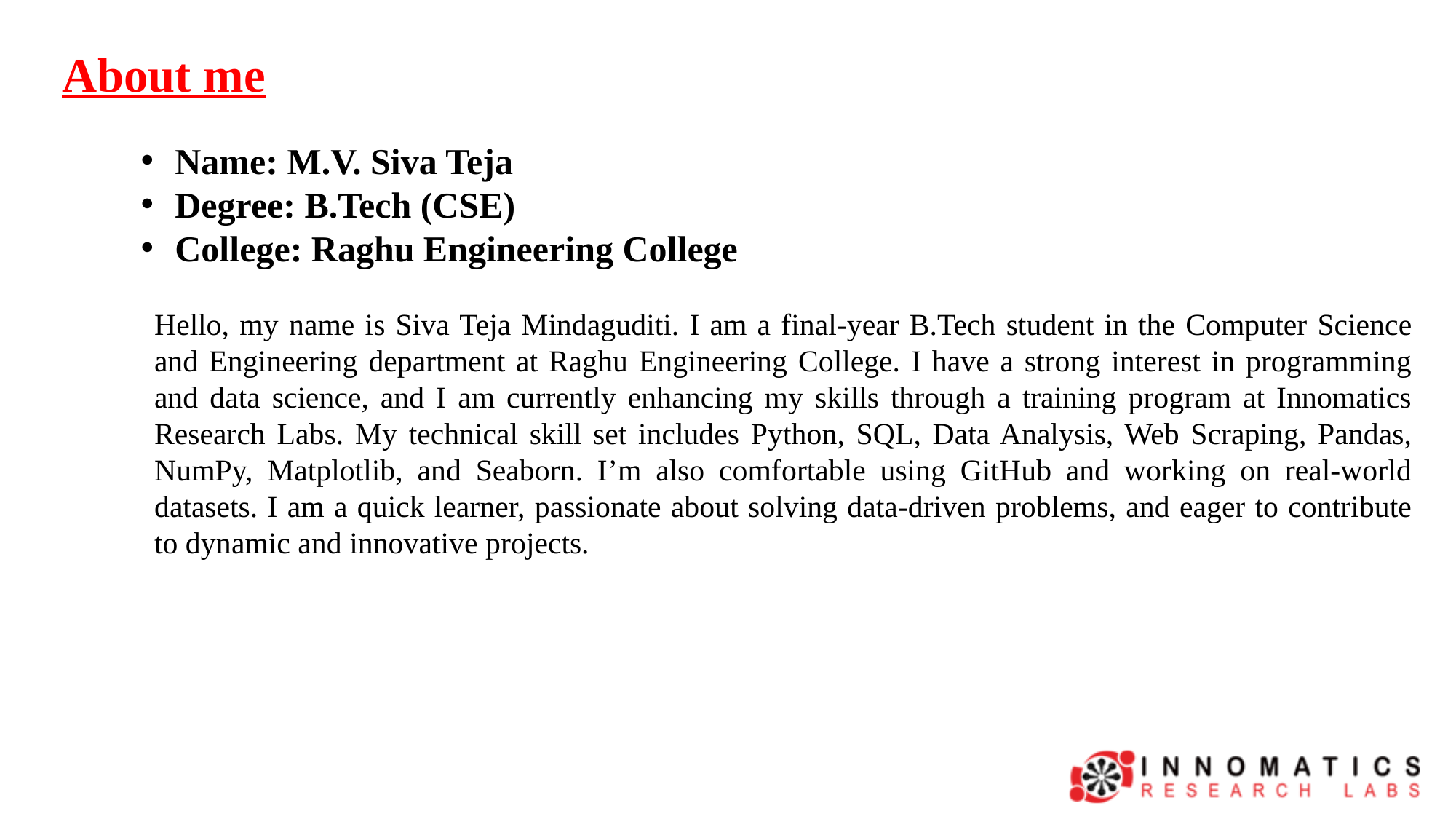

About me
Name: M.V. Siva Teja
Degree: B.Tech (CSE)
College: Raghu Engineering College
Hello, my name is Siva Teja Mindaguditi. I am a final-year B.Tech student in the Computer Science and Engineering department at Raghu Engineering College. I have a strong interest in programming and data science, and I am currently enhancing my skills through a training program at Innomatics Research Labs. My technical skill set includes Python, SQL, Data Analysis, Web Scraping, Pandas, NumPy, Matplotlib, and Seaborn. I’m also comfortable using GitHub and working on real-world datasets. I am a quick learner, passionate about solving data-driven problems, and eager to contribute to dynamic and innovative projects.